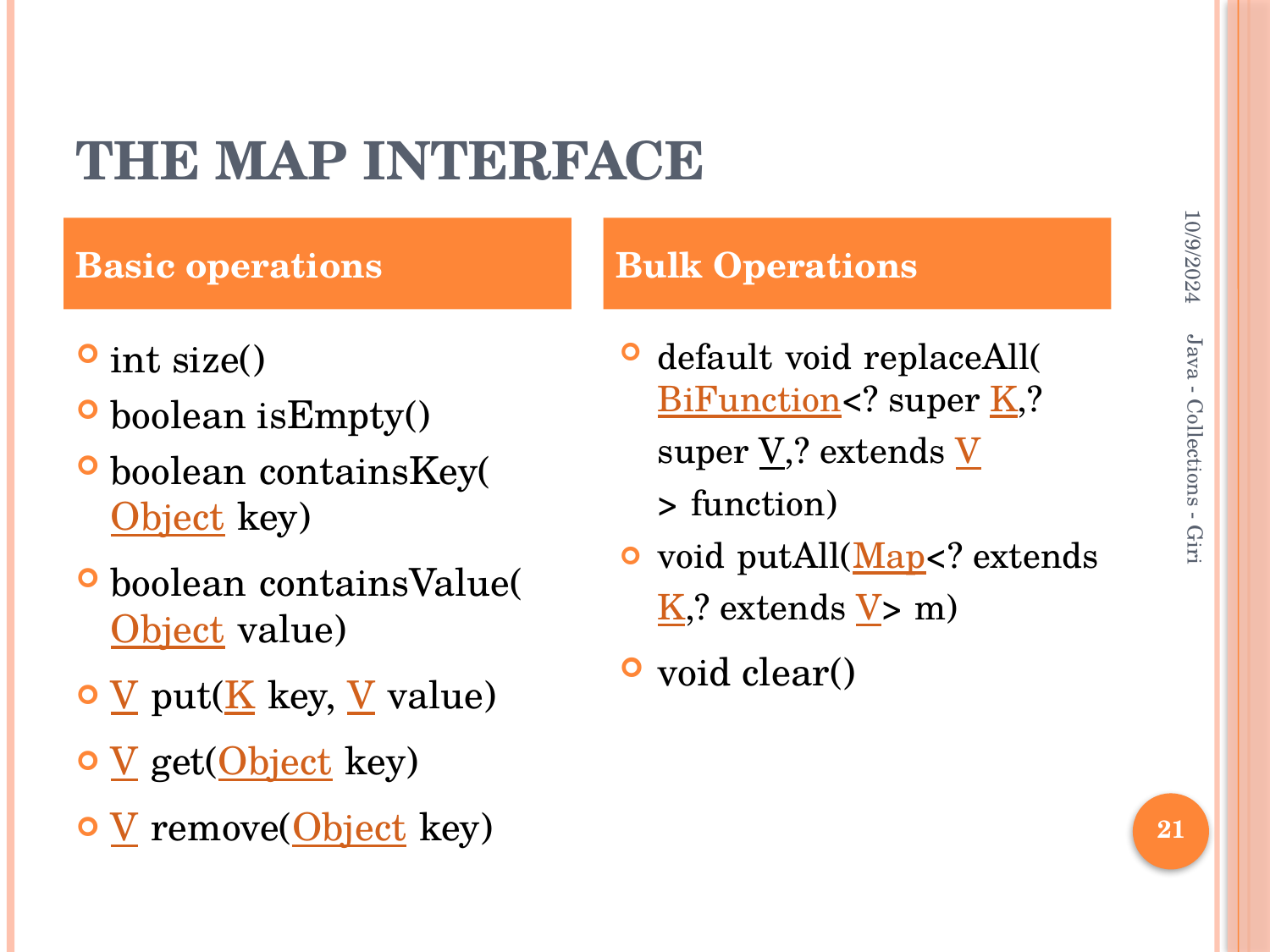

# The Map Interface
10/9/2024
Basic operations
Bulk Operations
int size()
boolean isEmpty()
boolean containsKey(Object key)
boolean containsValue(Object value)
V put(K key, V value)
V get(Object key)
V remove(Object key)
default void replaceAll(BiFunction<? super K,? super V,? extends V> function)
void putAll(Map<? extends K,? extends V> m)
void clear()

Java - Collections - Giri
21